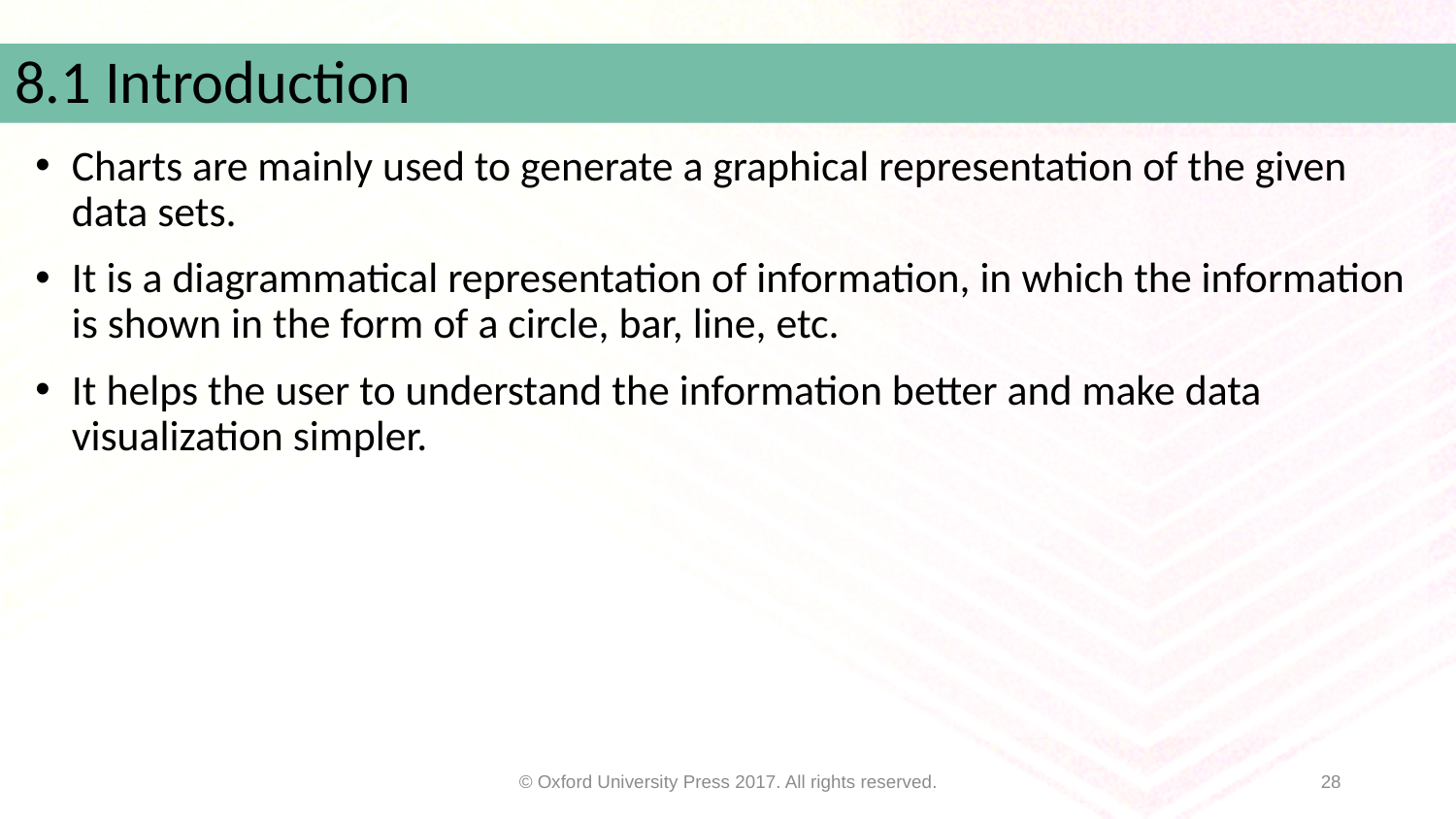

# 8.1 Introduction
Charts are mainly used to generate a graphical representation of the given data sets.
It is a diagrammatical representation of information, in which the information is shown in the form of a circle, bar, line, etc.
It helps the user to understand the information better and make data visualization simpler.
© Oxford University Press 2017. All rights reserved.
28